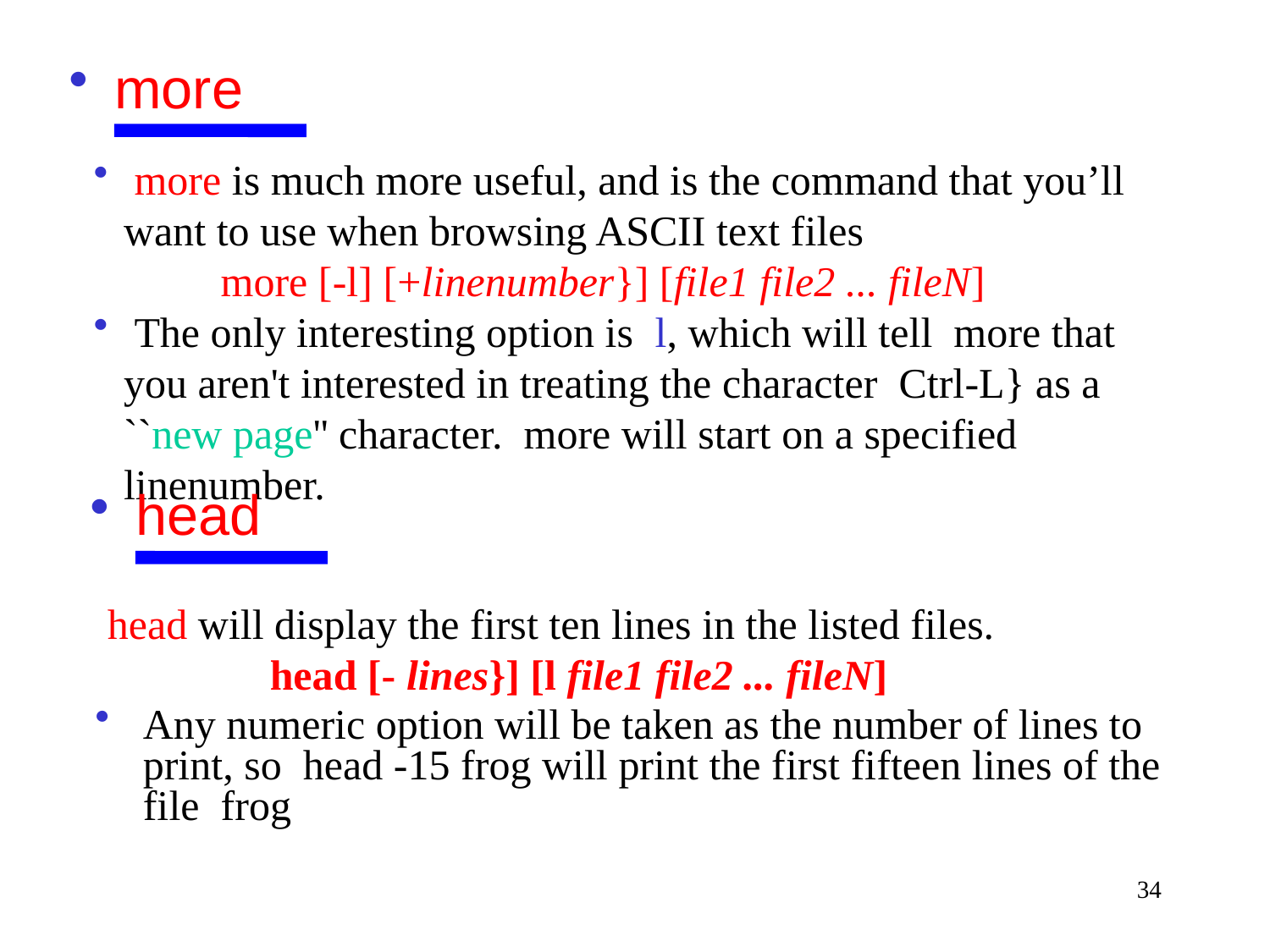

more

 more is much more useful, and is the command that you’ll want to use when browsing ASCII text files
	more [-l] [+linenumber}] [file1 file2 ... fileN]
 The only interesting option is  l, which will tell  more that you aren't interested in treating the character  Ctrl-L} as a ``new page'' character.  more will start on a specified linenumber.
 head

 head will display the first ten lines in the listed files.
    		head [- lines}] [l file1 file2 ... fileN]
Any numeric option will be taken as the number of lines to print, so  head -15 frog will print the first fifteen lines of the file  frog
34